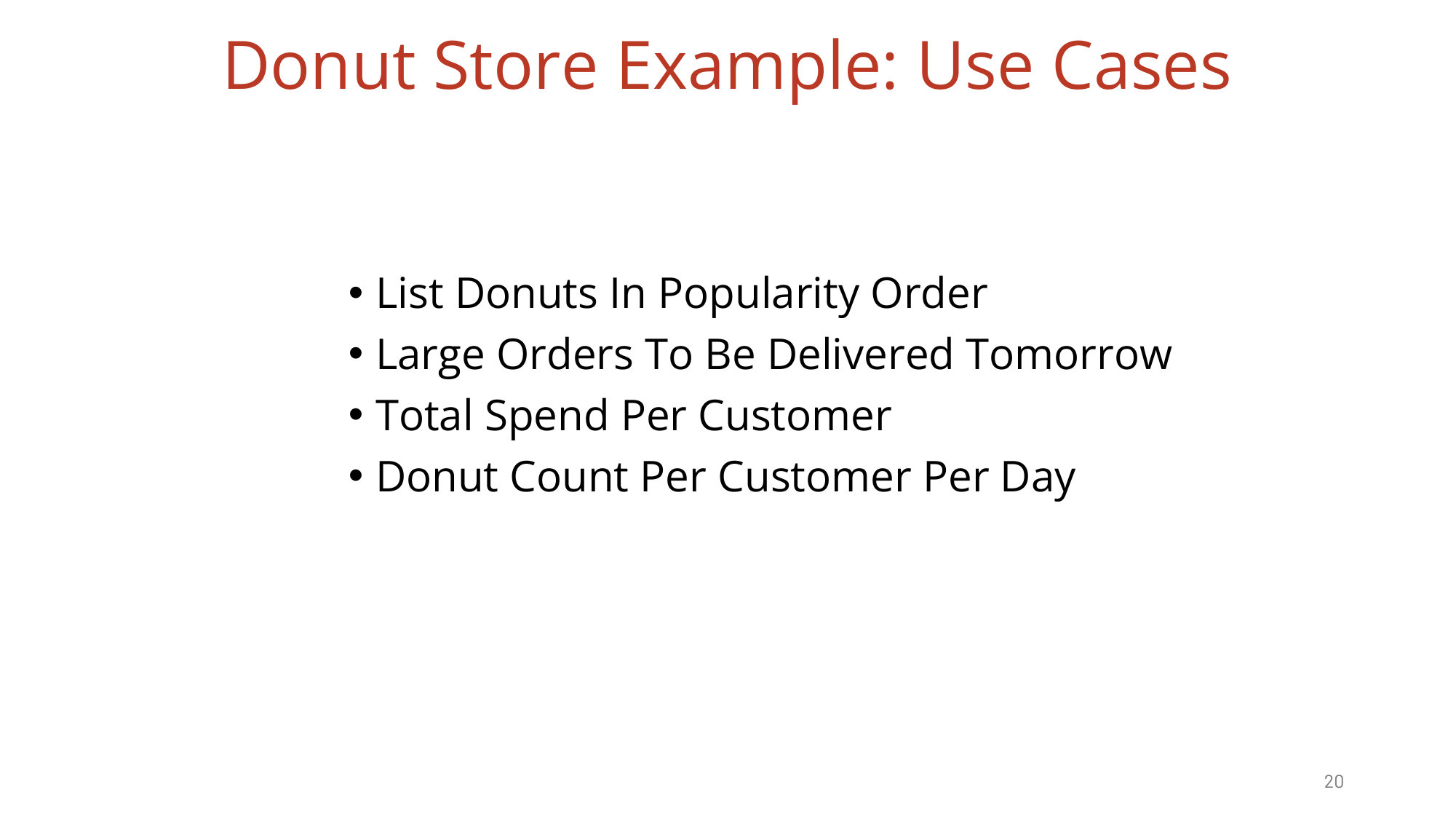

# Donut Store Example: Use Cases

List Donuts In Popularity Order
Large Orders To Be Delivered Tomorrow
Total Spend Per Customer
Donut Count Per Customer Per Day
20